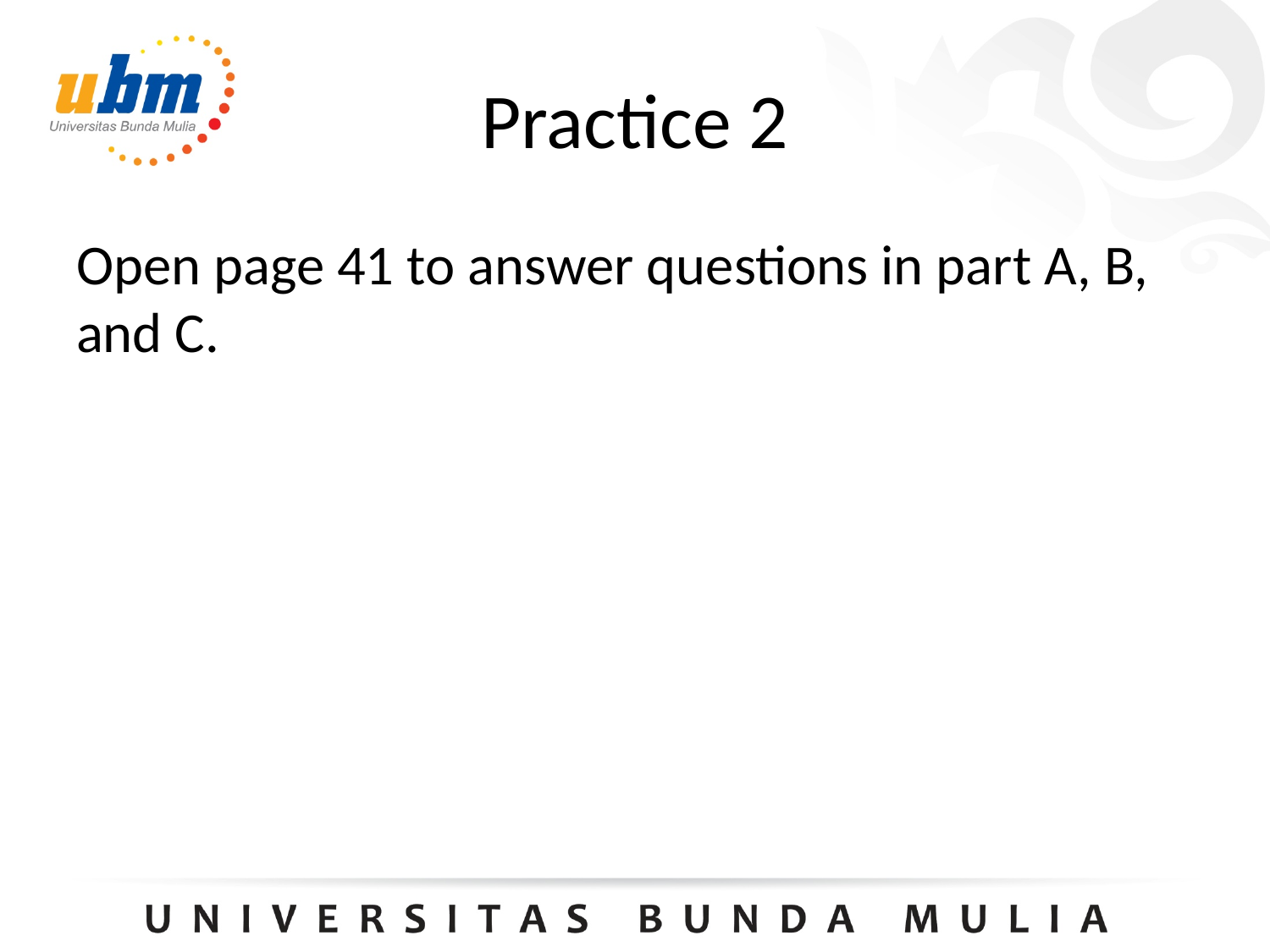

# Practice 2
Open page 41 to answer questions in part A, B, and C.